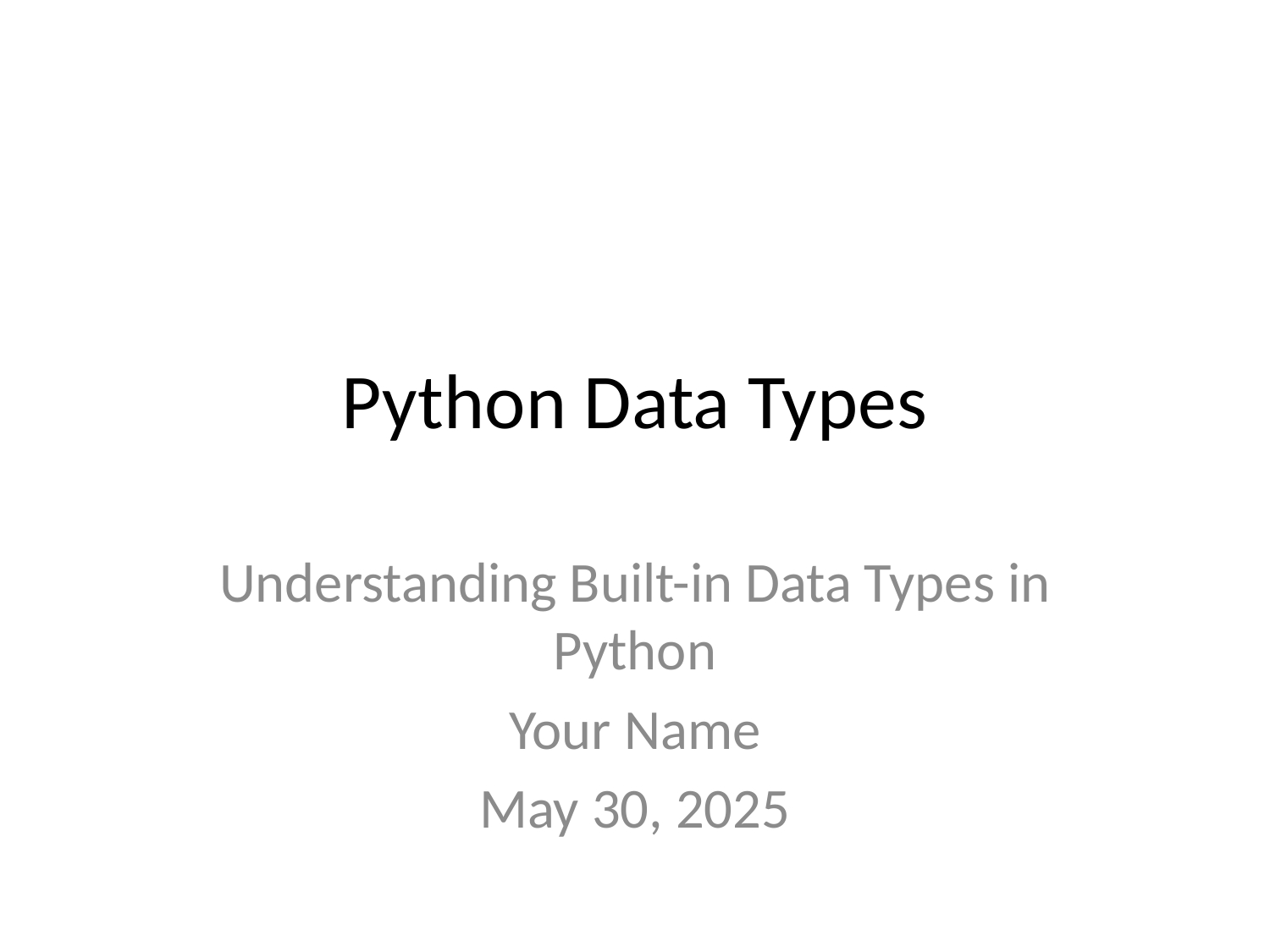

# Python Data Types
Understanding Built-in Data Types in Python
Your Name
May 30, 2025